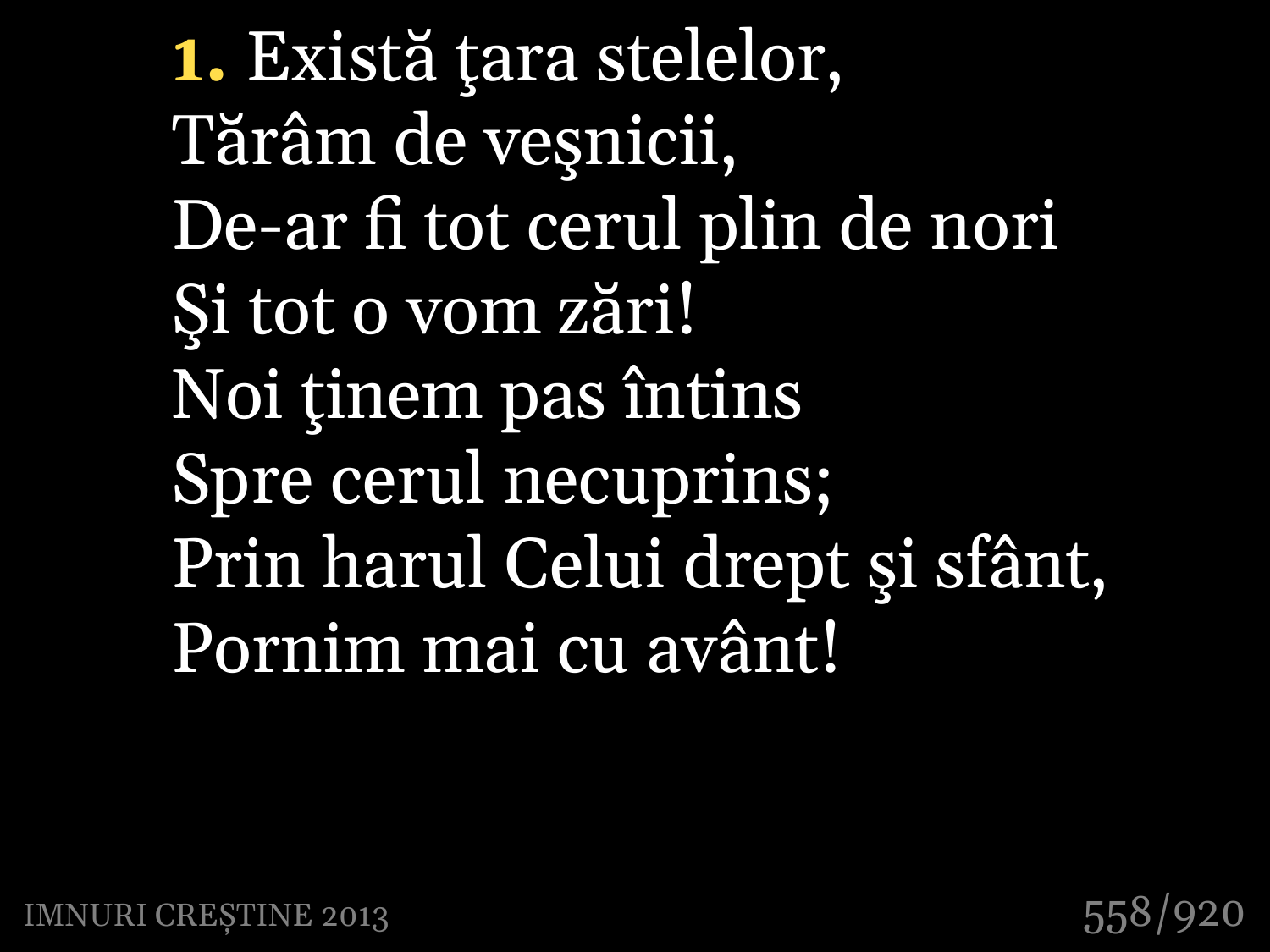

1. Există ţara stelelor,
Tărâm de veşnicii,
De-ar fi tot cerul plin de nori
Şi tot o vom zări!
Noi ţinem pas întins
Spre cerul necuprins;
Prin harul Celui drept şi sfânt,
Pornim mai cu avânt!
558/920
IMNURI CREȘTINE 2013